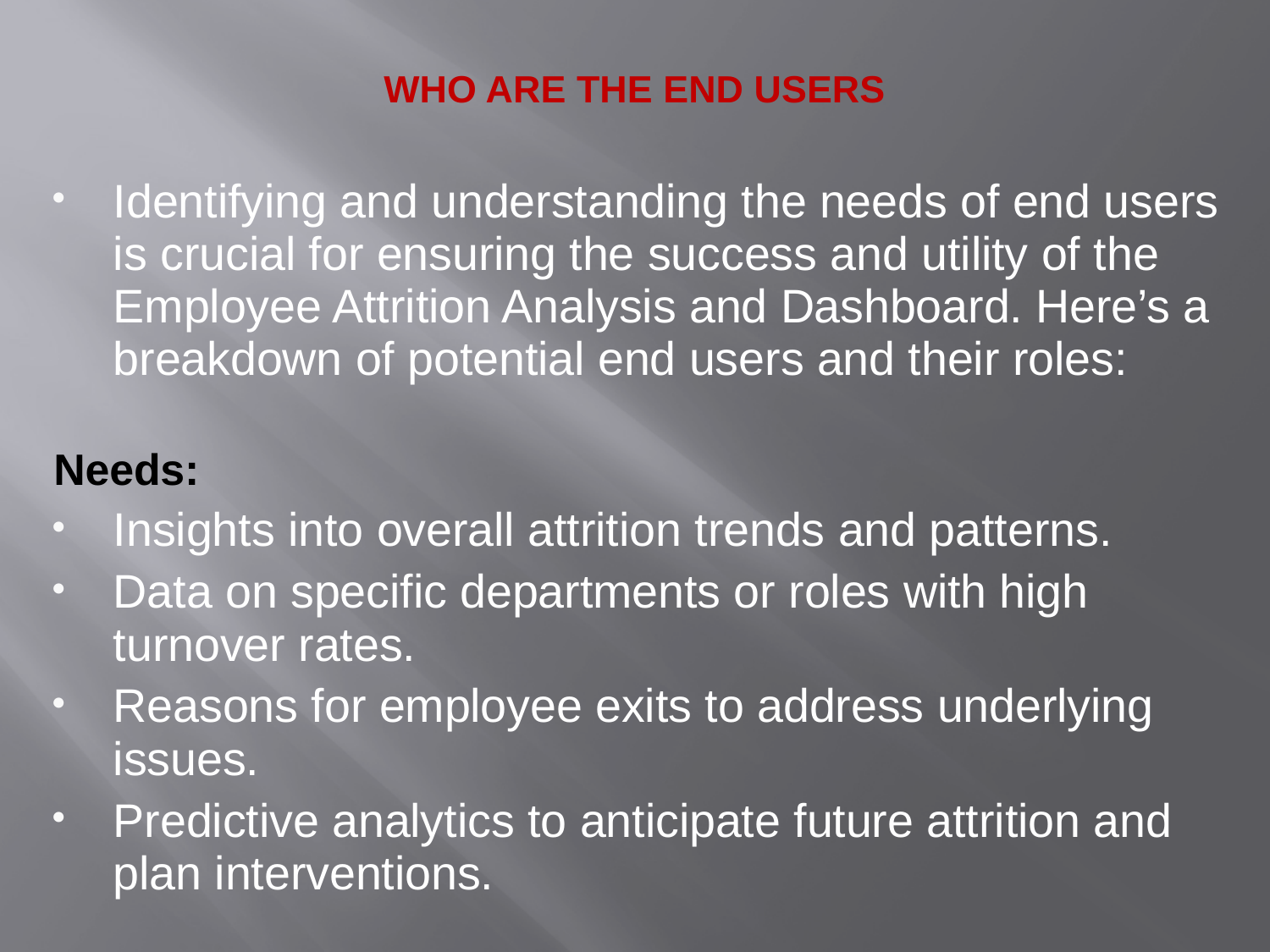

# WHO ARE THE END USERS
Identifying and understanding the needs of end users is crucial for ensuring the success and utility of the Employee Attrition Analysis and Dashboard. Here’s a breakdown of potential end users and their roles:

Needs:
Insights into overall attrition trends and patterns.
Data on specific departments or roles with high turnover rates.
Reasons for employee exits to address underlying issues.
Predictive analytics to anticipate future attrition and plan interventions.